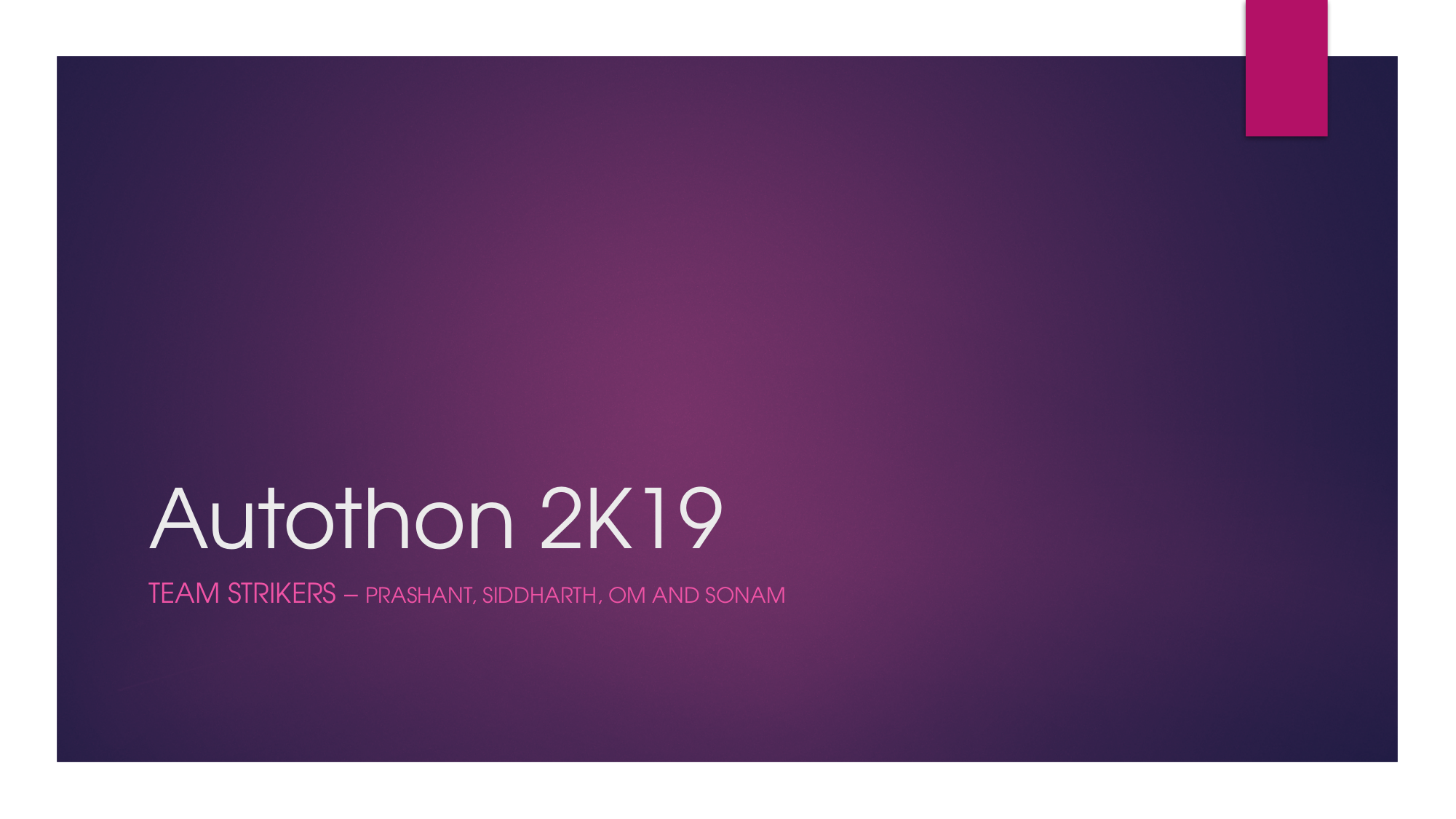

# Autothon 2K19
Team Strikers – Prashant, Siddharth, Om and Sonam